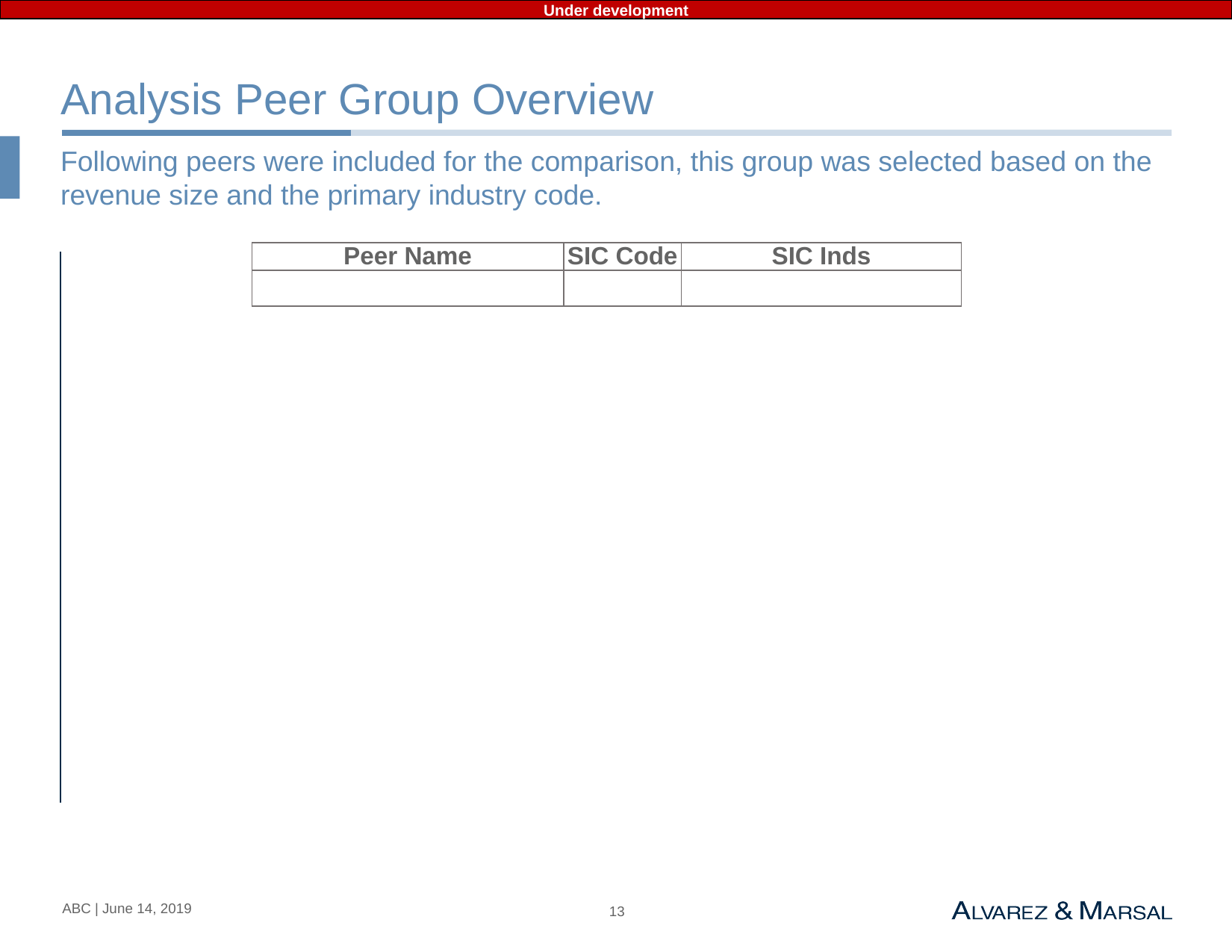

Under development

# Analysis Peer Group Overview
Following peers were included for the comparison, this group was selected based on the revenue size and the primary industry code.
| Peer Name | SIC Code | SIC Inds |
| --- | --- | --- |
|  |  |  |